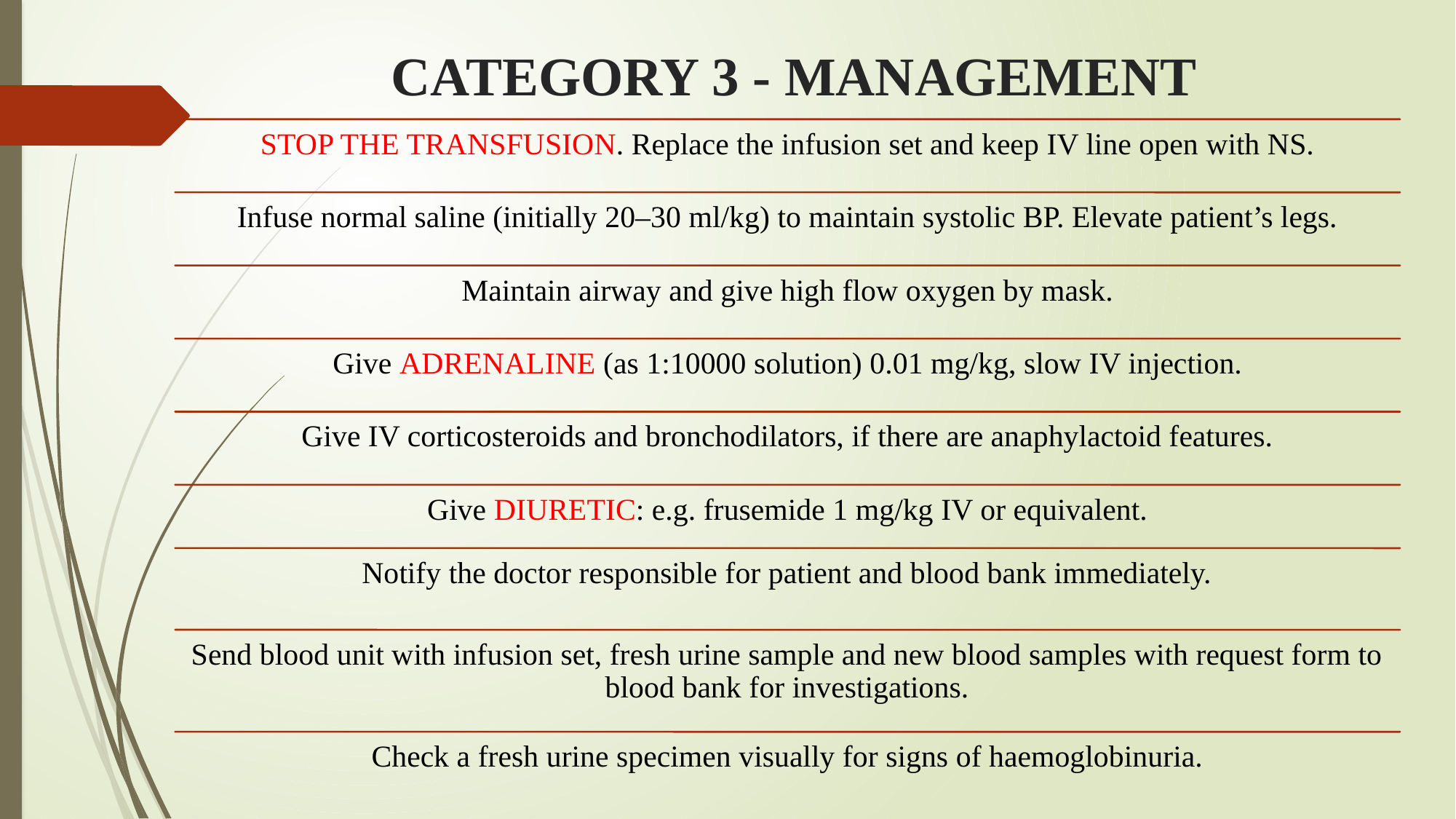

# CATEGORY 3 - MANAGEMENT
STOP THE TRANSFUSION. Replace the infusion set and keep IV line open with NS.
Infuse normal saline (initially 20–30 ml/kg) to maintain systolic BP. Elevate patient’s legs.
Maintain airway and give high flow oxygen by mask.
Give ADRENALINE (as 1:10000 solution) 0.01 mg/kg, slow IV injection.
Give IV corticosteroids and bronchodilators, if there are anaphylactoid features.
Give DIURETIC: e.g. frusemide 1 mg/kg IV or equivalent.
Notify the doctor responsible for patient and blood bank immediately.
Send blood unit with infusion set, fresh urine sample and new blood samples with request form to blood bank for investigations.
Check a fresh urine specimen visually for signs of haemoglobinuria.